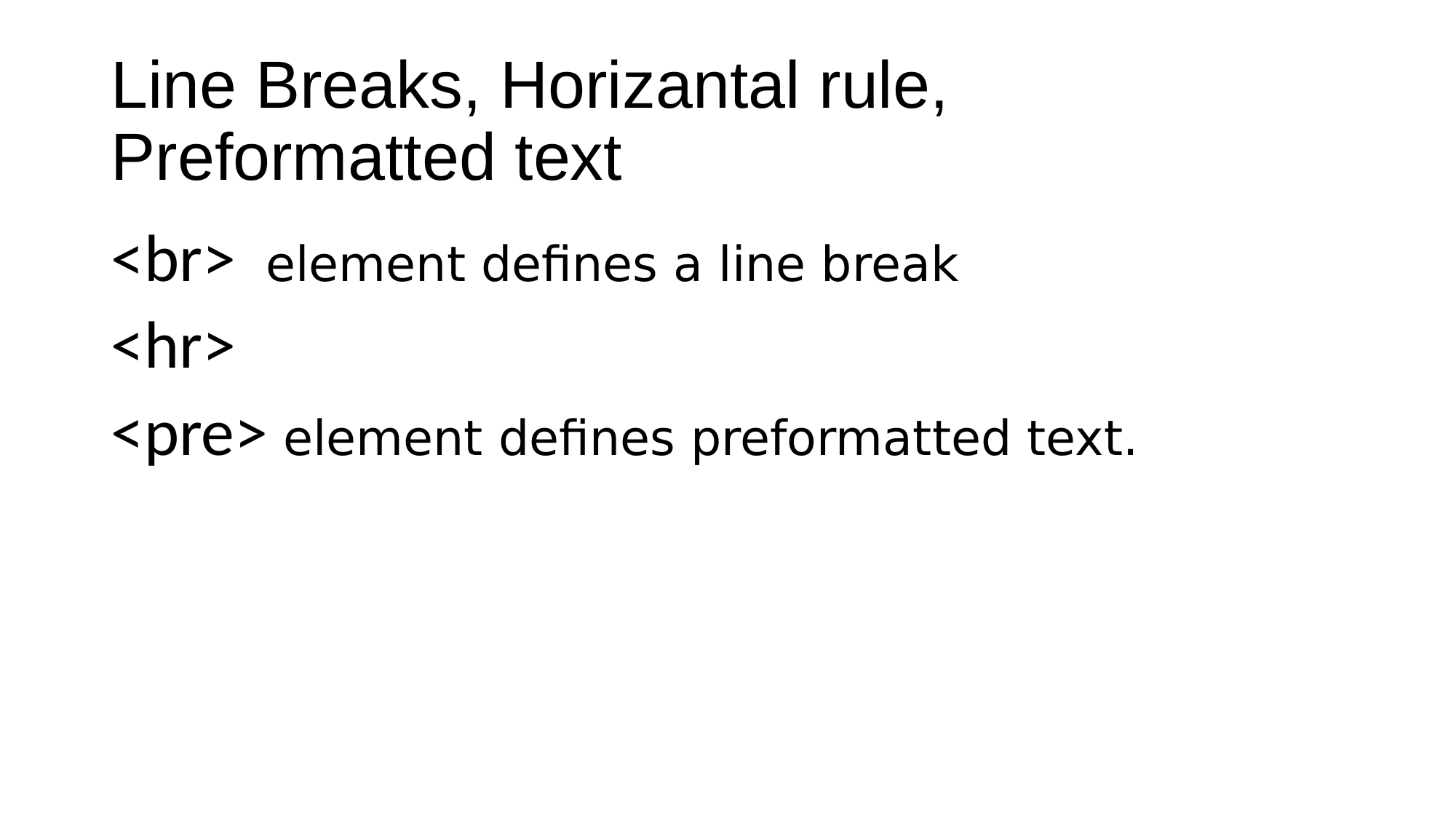

# Line Breaks, Horizantal rule, Preformatted text
<br>  element defines a line break
<hr>
<pre> element defines preformatted text.